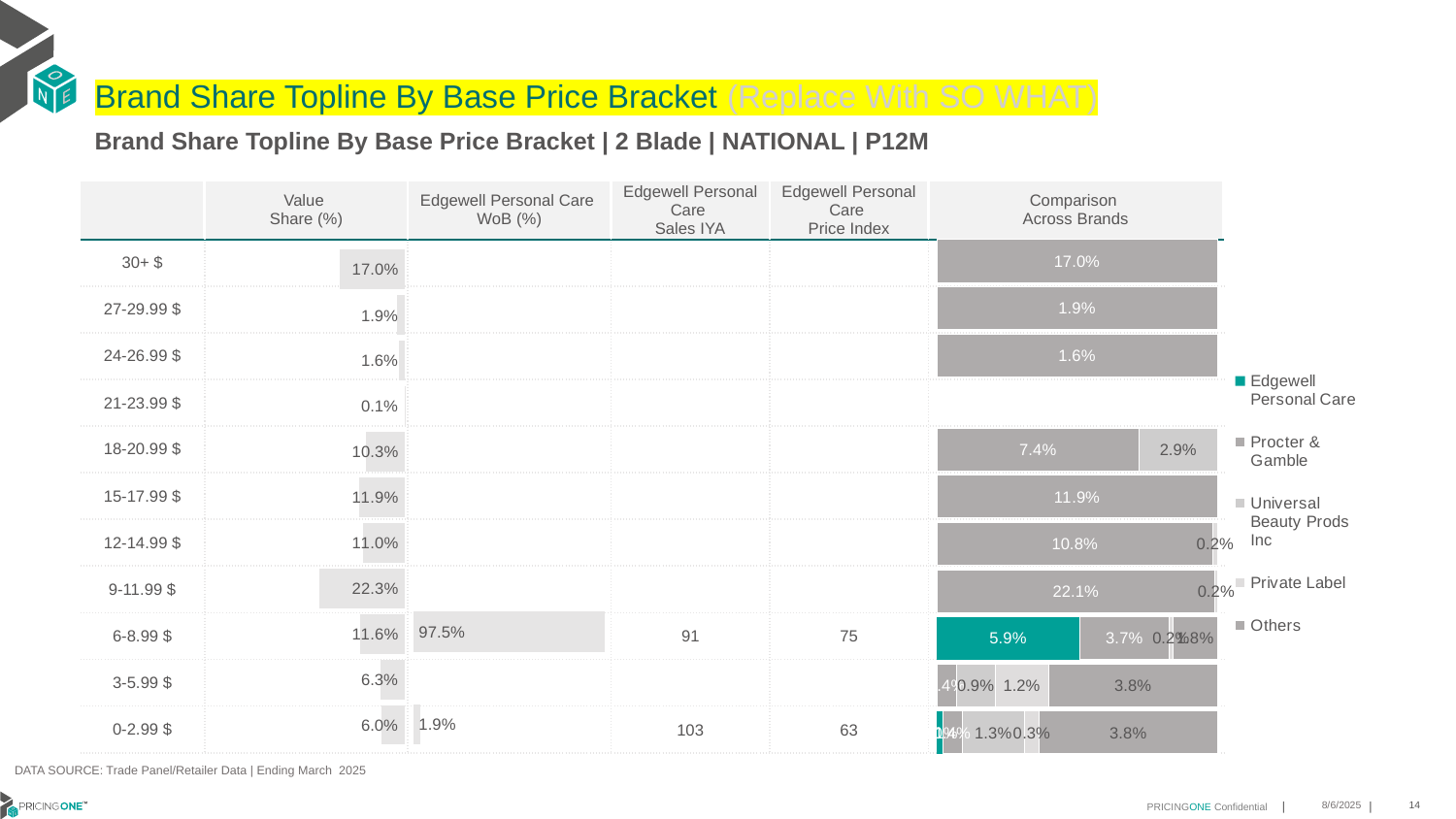

# Brand Share Topline By Base Price Bracket (Replace With SO WHAT)
Brand Share Topline By Base Price Bracket | 2 Blade | NATIONAL | P12M
|  | Value Share (%) | Edgewell Personal Care WoB (%) | Edgewell Personal Care Sales IYA | Edgewell Personal Care Price Index | Comparison Across Brands |
| --- | --- | --- | --- | --- | --- |
| 30+ $ |  |  |  |  |  |
| 27-29.99 $ |  |  |  |  |  |
| 24-26.99 $ |  |  |  |  |  |
| 21-23.99 $ |  |  |  |  |  |
| 18-20.99 $ |  |  |  |  |  |
| 15-17.99 $ |  |  |  |  |  |
| 12-14.99 $ |  |  |  |  |  |
| 9-11.99 $ |  |  |  |  |  |
| 6-8.99 $ |  |  | 91 | 75 |  |
| 3-5.99 $ |  |  |  |  |  |
| 0-2.99 $ |  |  | 103 | 63 |  |

### Chart

| Category | Edgewell Personal Care | Procter & Gamble | Universal Beauty Prods Inc | Private Label | Others |
|---|---|---|---|---|---|
| 30+ $ | None | 0.16973141112187573 | None | None | None |
| 27-29.99 $ | None | 0.019407379713885755 | None | None | None |
| 24-26.99 $ | None | 0.015688678742936172 | None | None | None |
| 21-23.99 $ | None | None | None | None | None |
| 18-20.99 $ | None | 0.07373675798745191 | 0.028585044766327686 | None | None |
| 15-17.99 $ | None | 0.11881358411228318 | None | None | None |
| 12-14.99 $ | None | 0.10781209573988784 | None | 0.0017886171979130377 | None |
| 9-11.99 $ | None | 0.22068723486222816 | None | 0.001963793338542371 | None |
| 6-8.99 $ | 0.05915914652358783 | 0.03722152929239987 | None | 0.0015236772999938997 | 0.018447005305668288 |
| 3-5.99 $ | None | 0.004432765881407319 | 0.008508536351064347 | 0.012032556555130745 | 0.03766200588747316 |
| 0-2.99 $ | 0.00116474080996613 | 0.004192556209786742 | 0.013221390443563897 | 0.0030717637828053526 | 0.037845588428174426 |

### Chart

| Category | Value Share |
|---|---|
|  | 0.16996880054999391 |

### Chart

| Category | Brand WoB % |
|---|---|
|  | None |
DATA SOURCE: Trade Panel/Retailer Data | Ending March  2025

8/6/2025
14